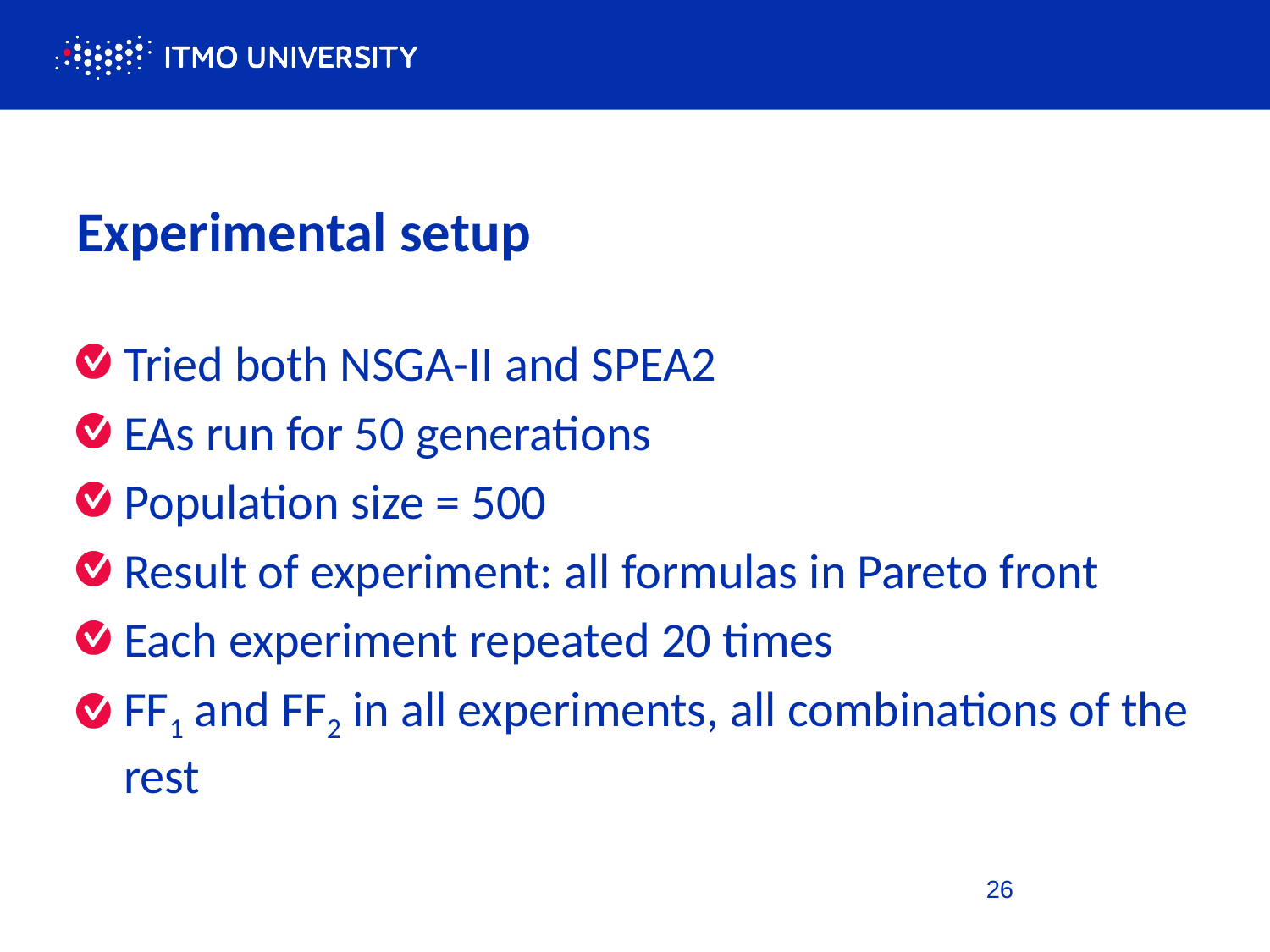

# Experimental setup
Tried both NSGA-II and SPEA2
EAs run for 50 generations
Population size = 500
Result of experiment: all formulas in Pareto front
Each experiment repeated 20 times
FF1 and FF2 in all experiments, all combinations of the rest
26